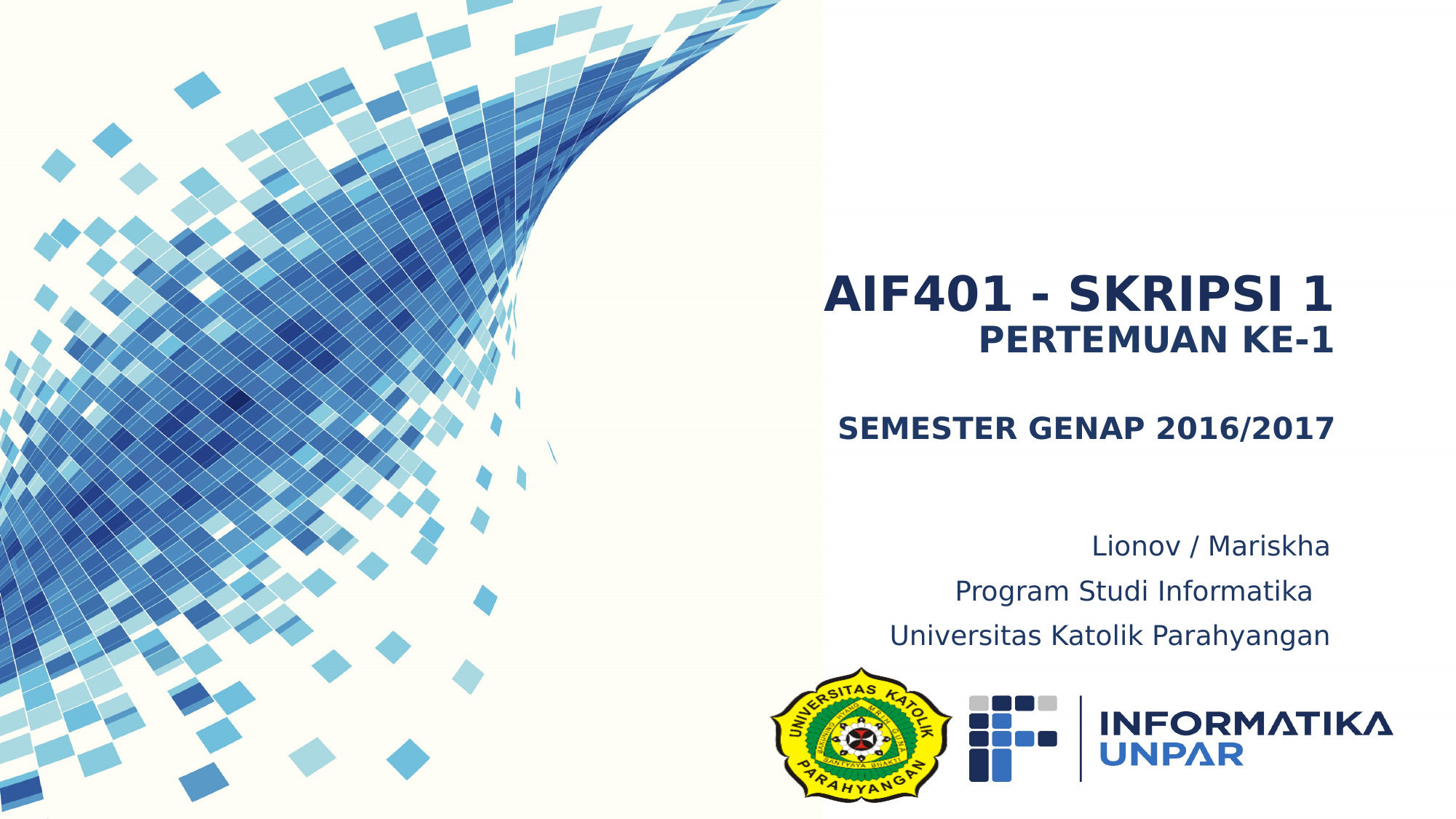

# AIF401 - Skripsi 1 Pertemuan ke-1 Semester Genap 2016/2017
Lionov / Mariskha
Program Studi Informatika
Universitas Katolik Parahyangan